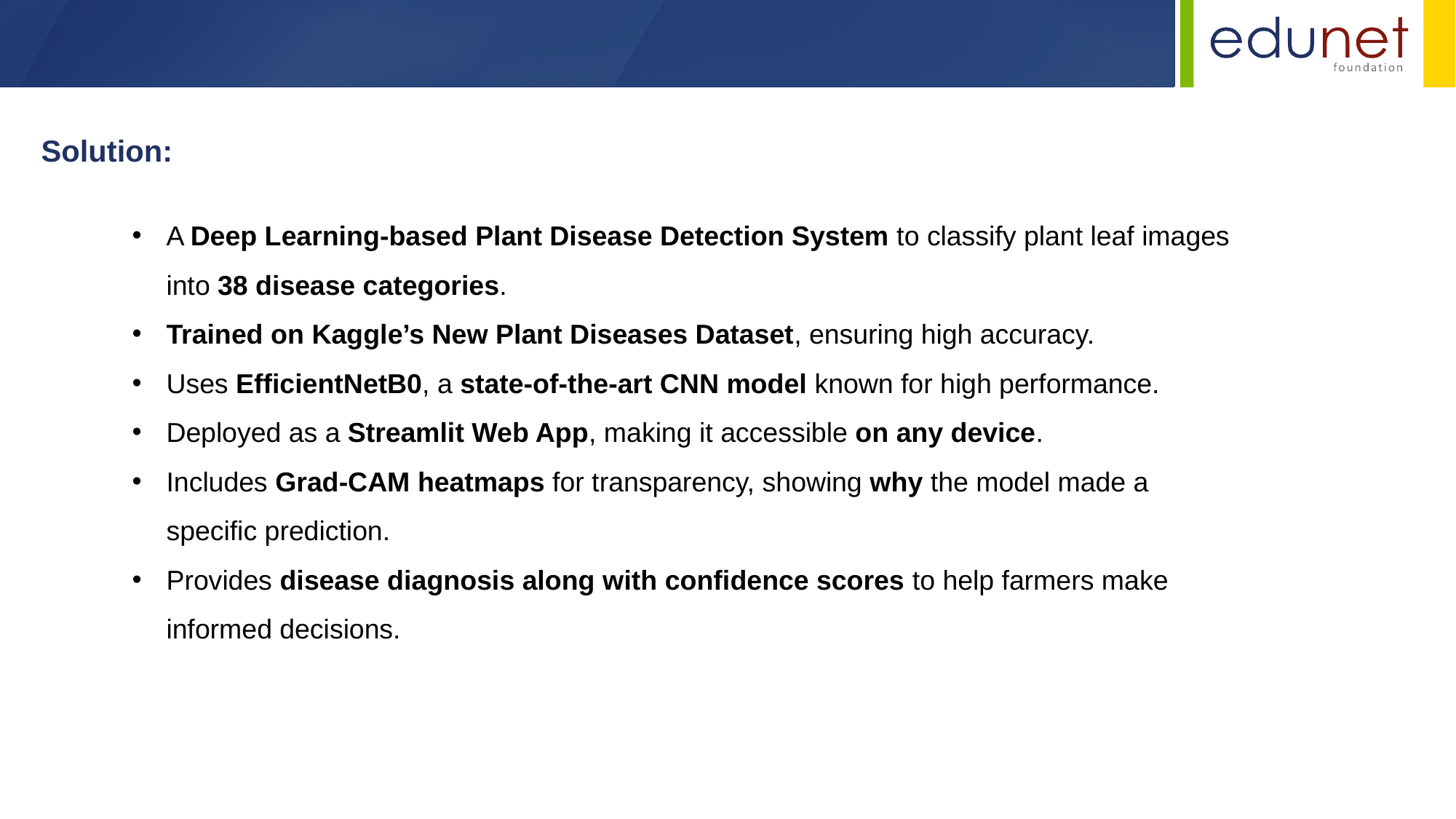

Solution:
A Deep Learning-based Plant Disease Detection System to classify plant leaf images into 38 disease categories.
Trained on Kaggle’s New Plant Diseases Dataset, ensuring high accuracy.
Uses EfficientNetB0, a state-of-the-art CNN model known for high performance.
Deployed as a Streamlit Web App, making it accessible on any device.
Includes Grad-CAM heatmaps for transparency, showing why the model made a specific prediction.
Provides disease diagnosis along with confidence scores to help farmers make informed decisions.